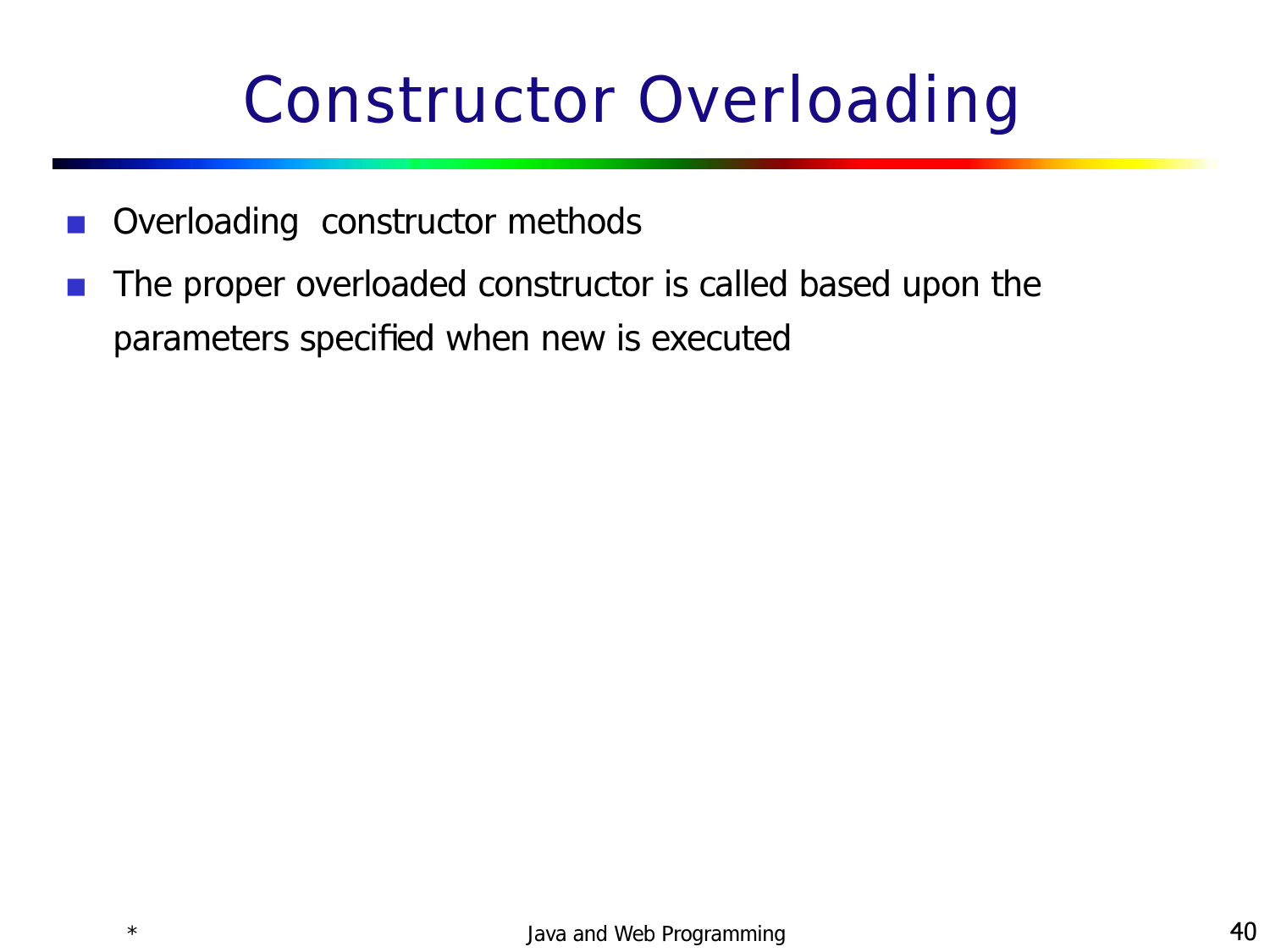

# Constructor Overloading
Overloading  constructor methods
The proper overloaded constructor is called based upon the parameters specified when new is executed
*
40
Java and Web Programming